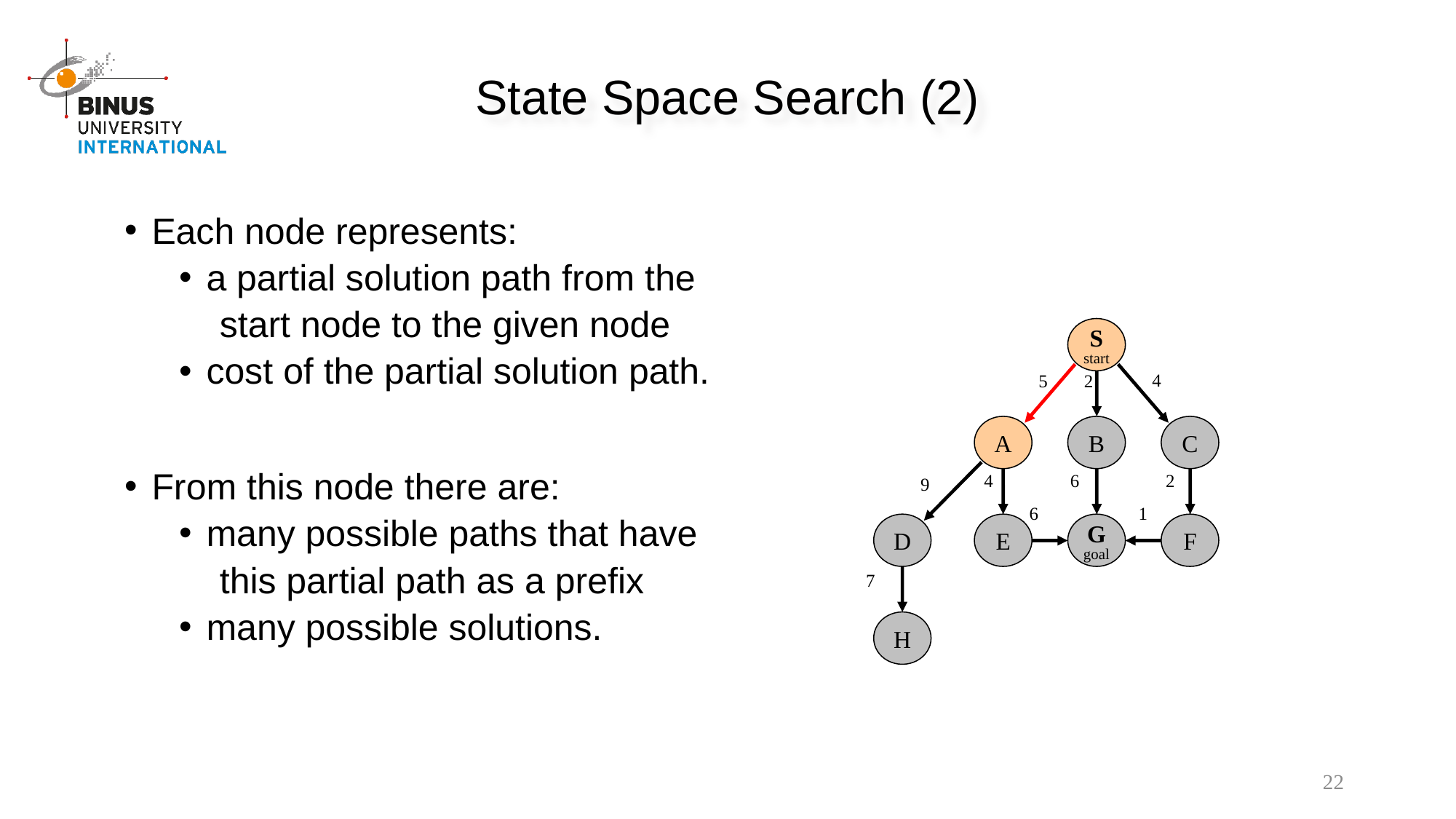

State Space Search (2)
Each node represents:
a partial solution path from the
    start node to the given node
cost of the partial solution path.

From this node there are:
many possible paths that have
    this partial path as a prefix
many possible solutions.
S
start
4
5
2

A
B
C

6
2
4
9

6
1
D
E
G
goal
F

7

H
22